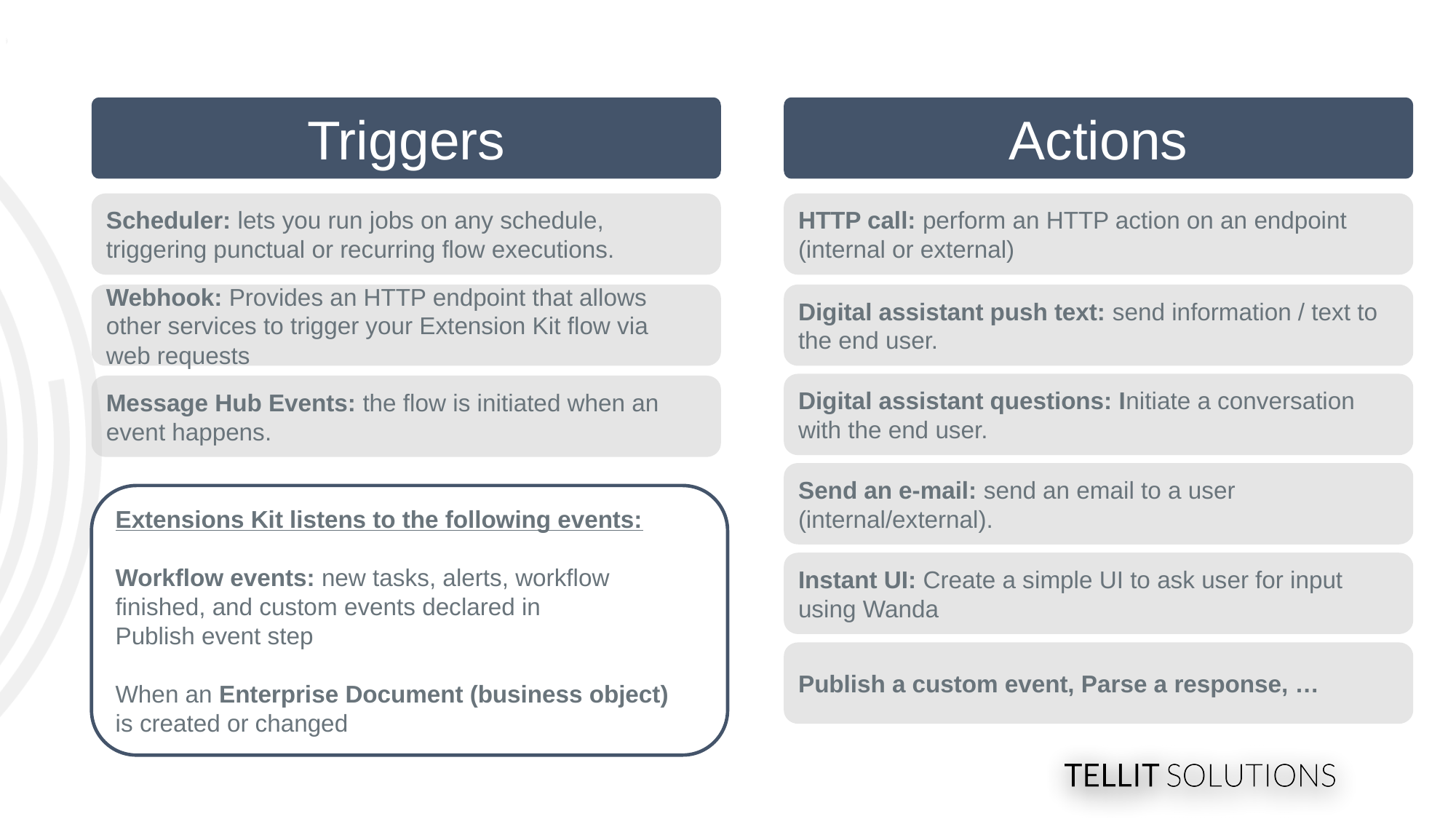

Triggers
Actions
Scheduler: lets you run jobs on any schedule, triggering punctual or recurring flow executions.
HTTP call: perform an HTTP action on an endpoint (internal or external)
Webhook: Provides an HTTP endpoint that allows other services to trigger your Extension Kit flow via
web requests
Digital assistant push text: send information / text to the end user.
Message Hub Events: the flow is initiated when an event happens.
Instant UI: Create a simple UI to ask user for input using Wanda
Digital assistant questions: Initiate a conversation with the end user.
Send an e-mail: send an email to a user (internal/external).
Extensions Kit listens to the following events:
Workflow events: new tasks, alerts, workflow finished, and custom events declared in
Publish event step
When an Enterprise Document (business object)
is created or changed
Publish a custom event, Parse a response, …